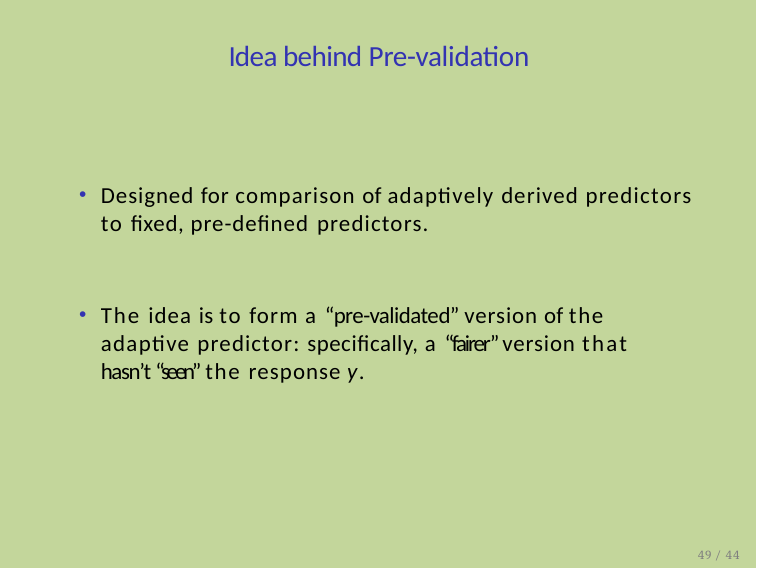

# Idea behind Pre-validation
Designed for comparison of adaptively derived predictors to fixed, pre-defined predictors.

The idea is to form a “pre-validated” version of the  adaptive predictor: specifically, a “fairer” version that hasn’t “seen”  the response y.
49 / 44